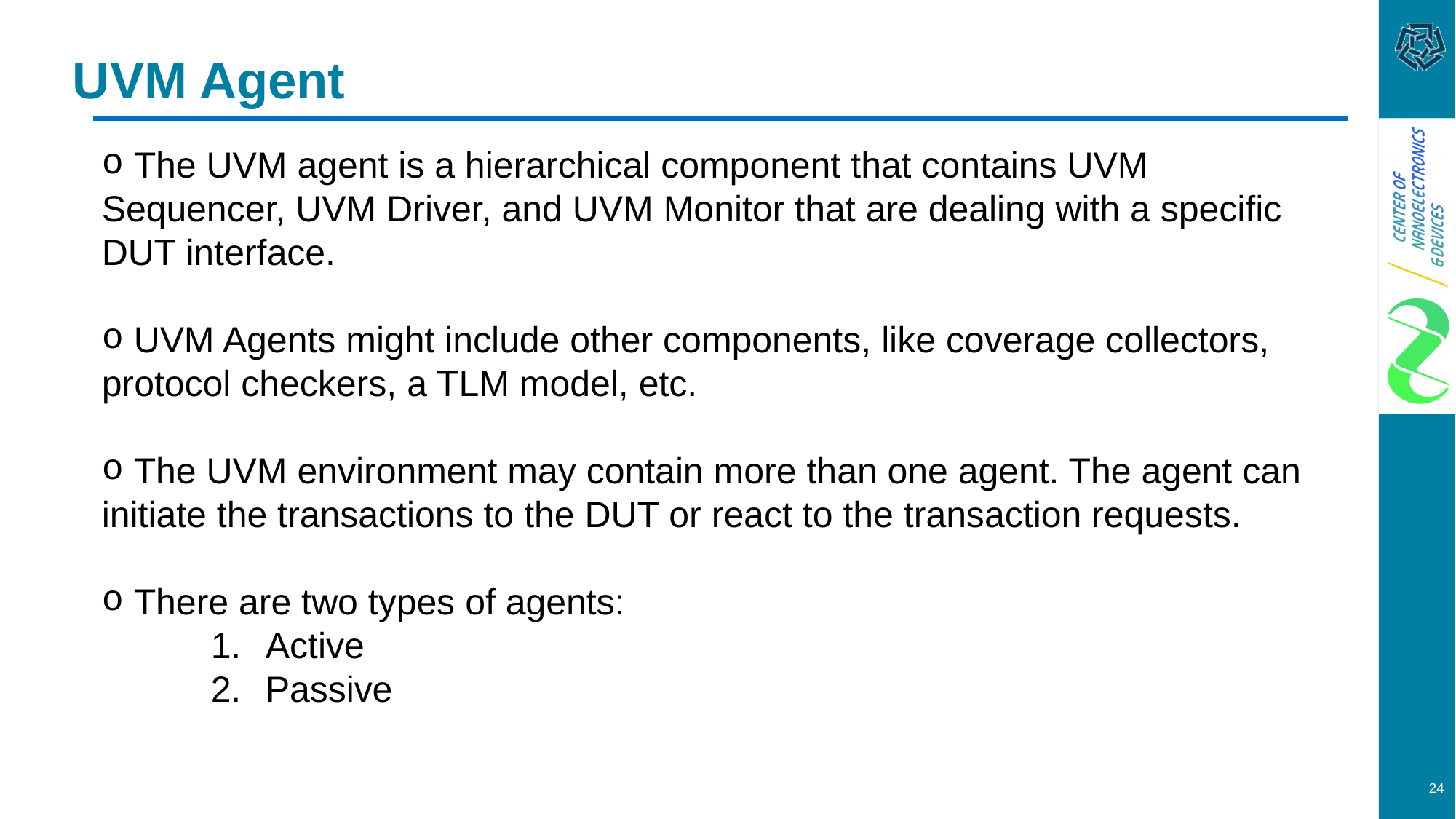

# UVM Agent
 The UVM agent is a hierarchical component that contains UVM Sequencer, UVM Driver, and UVM Monitor that are dealing with a specific DUT interface.

 UVM Agents might include other components, like coverage collectors, protocol checkers, a TLM model, etc.

 The UVM environment may contain more than one agent. The agent can initiate the transactions to the DUT or react to the transaction requests.

 There are two types of agents:
Active
Passive
24